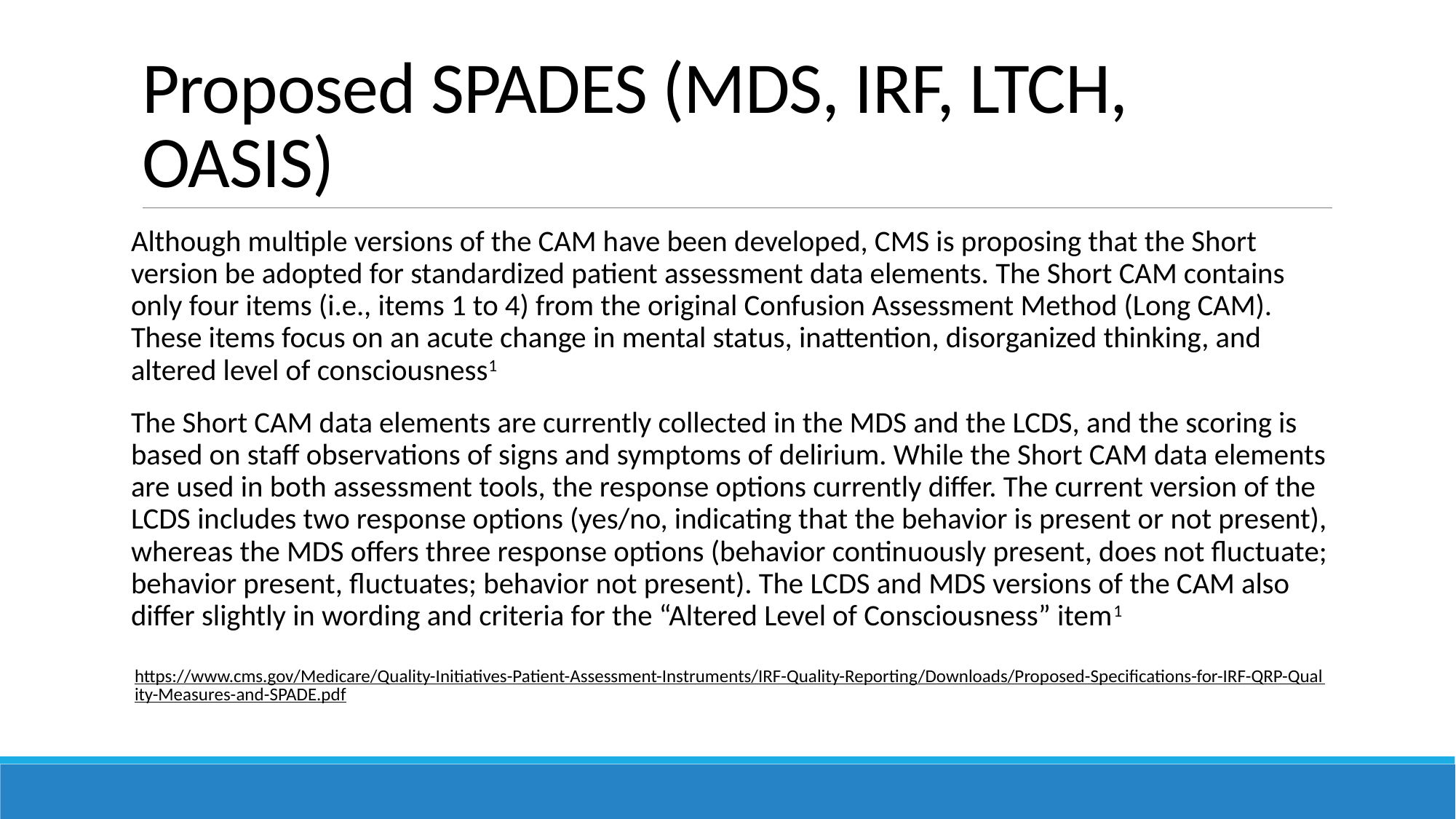

# Proposed SPADES (MDS, IRF, LTCH, OASIS)
Although multiple versions of the CAM have been developed, CMS is proposing that the Short version be adopted for standardized patient assessment data elements. The Short CAM contains only four items (i.e., items 1 to 4) from the original Confusion Assessment Method (Long CAM). These items focus on an acute change in mental status, inattention, disorganized thinking, and altered level of consciousness1
The Short CAM data elements are currently collected in the MDS and the LCDS, and the scoring is based on staff observations of signs and symptoms of delirium. While the Short CAM data elements are used in both assessment tools, the response options currently differ. The current version of the LCDS includes two response options (yes/no, indicating that the behavior is present or not present), whereas the MDS offers three response options (behavior continuously present, does not fluctuate; behavior present, fluctuates; behavior not present). The LCDS and MDS versions of the CAM also differ slightly in wording and criteria for the “Altered Level of Consciousness” item1

https://www.cms.gov/Medicare/Quality-Initiatives-Patient-Assessment-Instruments/IRF-Quality-Reporting/Downloads/Proposed-Specifications-for-IRF-QRP-Quality-Measures-and-SPADE.pdf